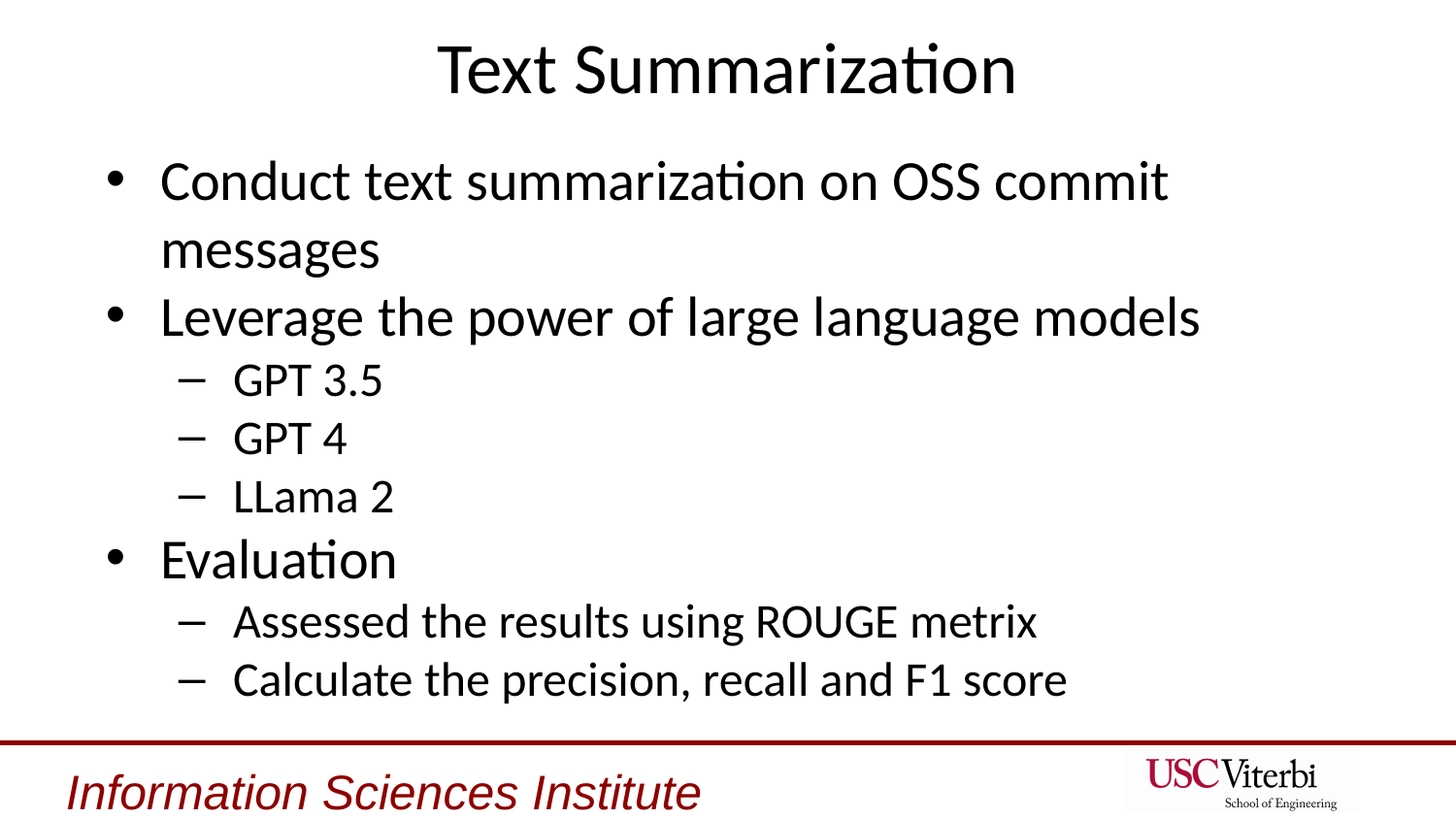

# Text Summarization
Conduct text summarization on OSS commit messages
Leverage the power of large language models
GPT 3.5
GPT 4
LLama 2
Evaluation
Assessed the results using ROUGE metrix
Calculate the precision, recall and F1 score